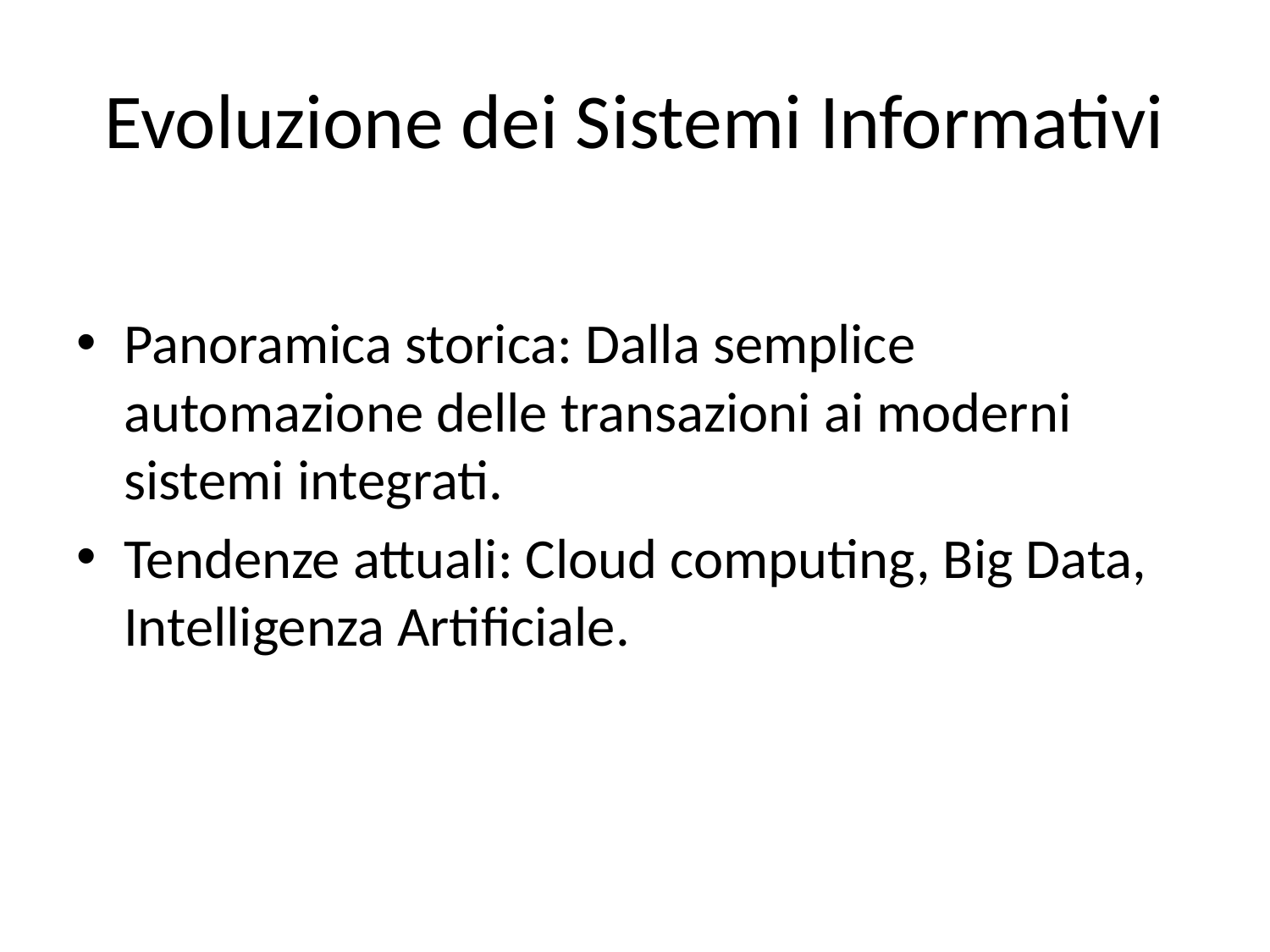

# Evoluzione dei Sistemi Informativi

Panoramica storica: Dalla semplice automazione delle transazioni ai moderni sistemi integrati.
Tendenze attuali: Cloud computing, Big Data, Intelligenza Artificiale.